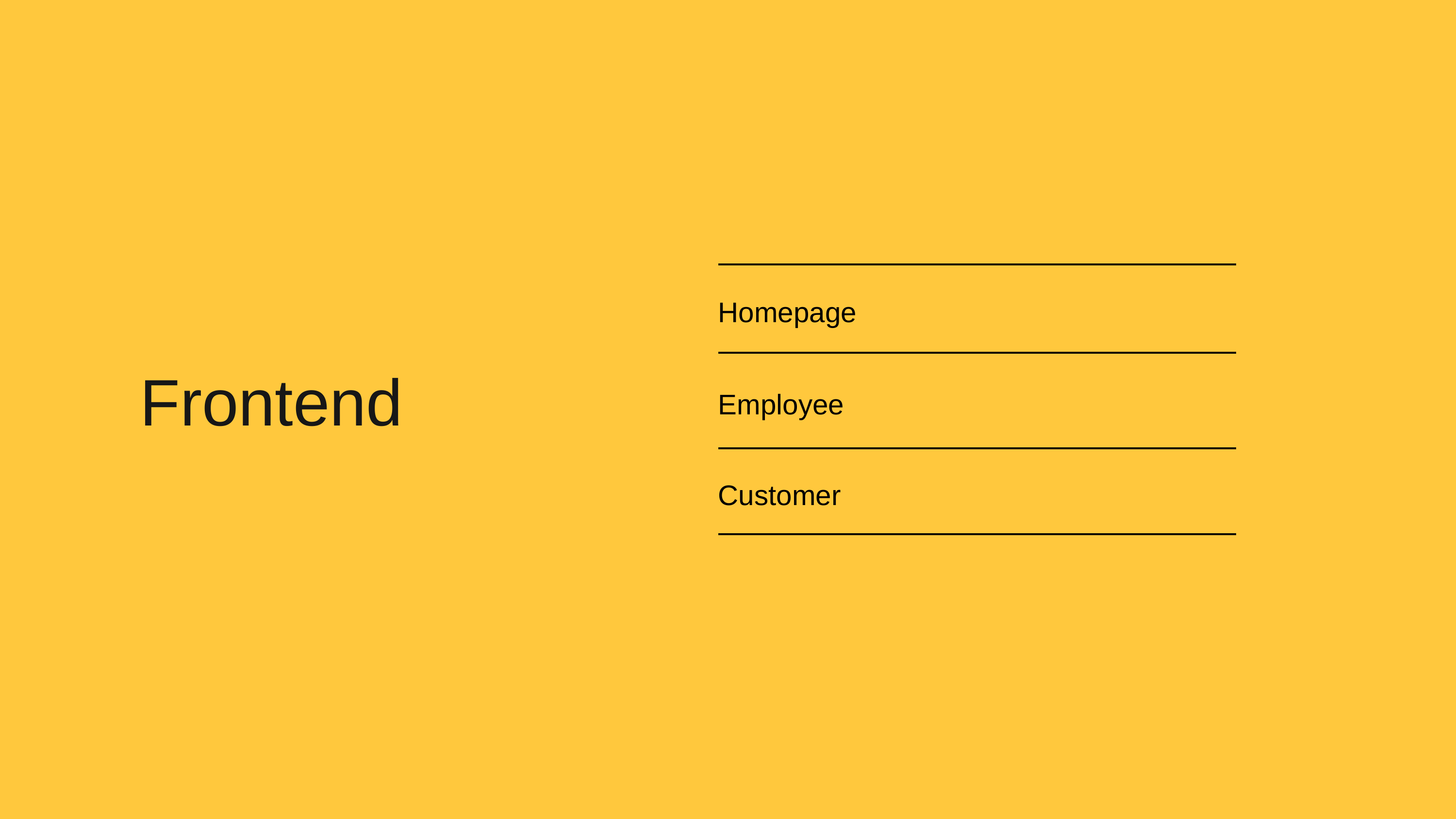

| Homepage |
| --- |
| Employee |
| Customer |
Frontend